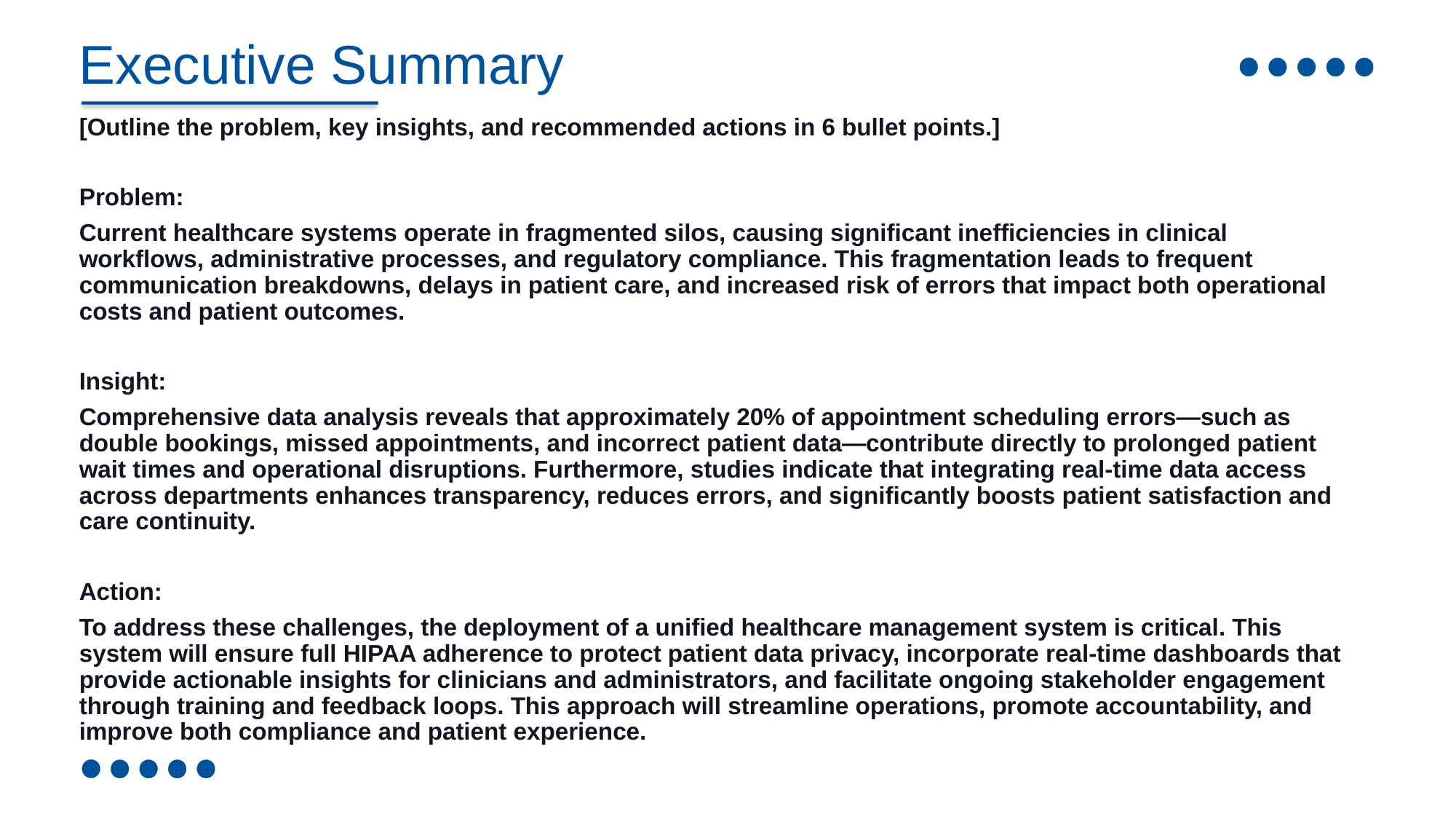

Executive Summary
[Outline the problem, key insights, and recommended actions in 6 bullet points.]

Problem:
Current healthcare systems operate in fragmented silos, causing significant inefficiencies in clinical workflows, administrative processes, and regulatory compliance. This fragmentation leads to frequent communication breakdowns, delays in patient care, and increased risk of errors that impact both operational costs and patient outcomes.

Insight:
Comprehensive data analysis reveals that approximately 20% of appointment scheduling errors—such as double bookings, missed appointments, and incorrect patient data—contribute directly to prolonged patient wait times and operational disruptions. Furthermore, studies indicate that integrating real-time data access across departments enhances transparency, reduces errors, and significantly boosts patient satisfaction and care continuity.

Action:
To address these challenges, the deployment of a unified healthcare management system is critical. This system will ensure full HIPAA adherence to protect patient data privacy, incorporate real-time dashboards that provide actionable insights for clinicians and administrators, and facilitate ongoing stakeholder engagement through training and feedback loops. This approach will streamline operations, promote accountability, and improve both compliance and patient experience.